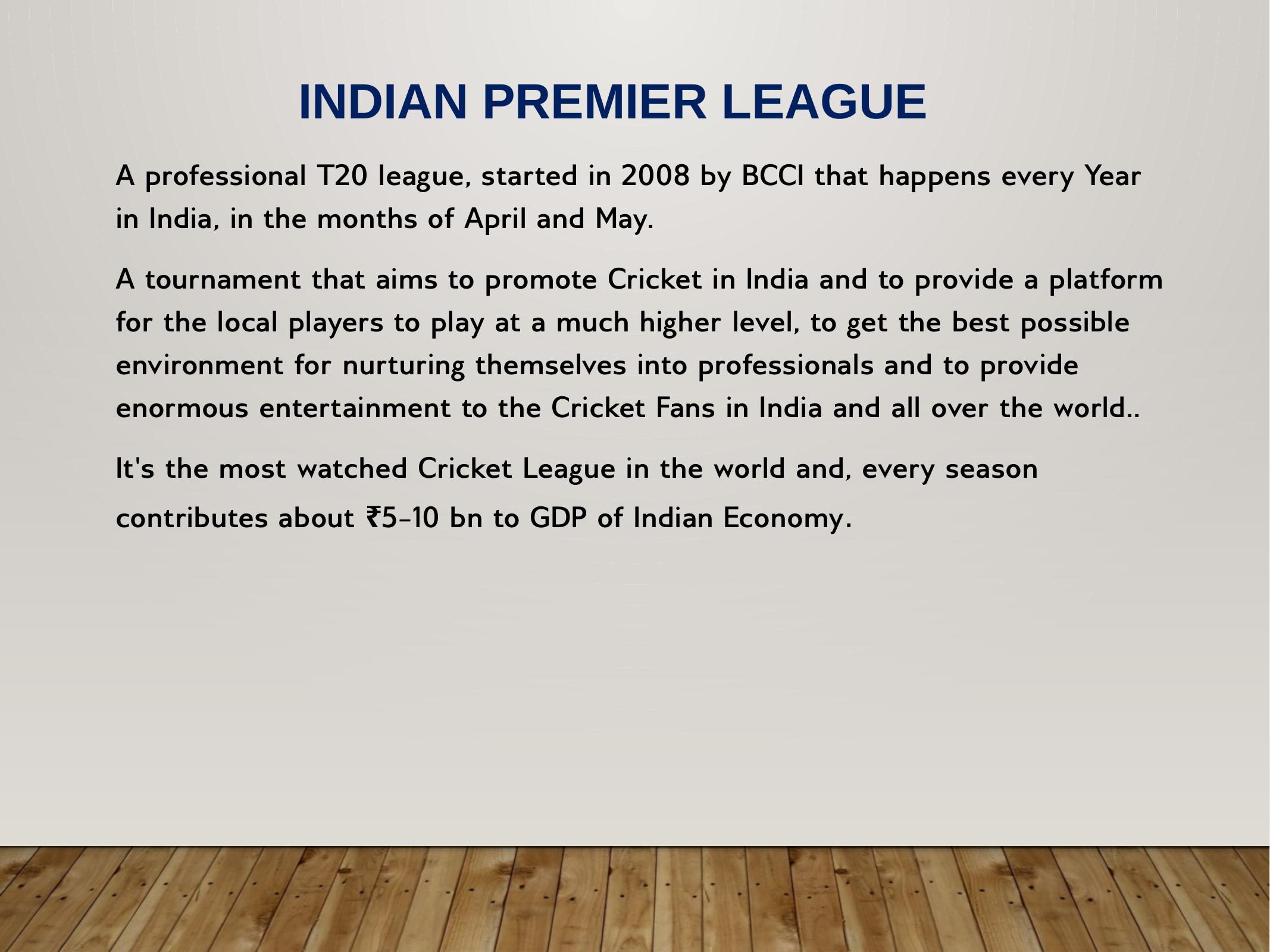

# indian premier league
A professional T20 league, started in 2008 by BCCI that happens every Year in India, in the months of April and May.
A tournament that aims to promote Cricket in India and to provide a platform for the local players to play at a much higher level, to get the best possible environment for nurturing themselves into professionals and to provide enormous entertainment to the Cricket Fans in India and all over the world..
It's the most watched Cricket League in the world and, every season contributes about ₹5–10 bn to GDP of Indian Economy.